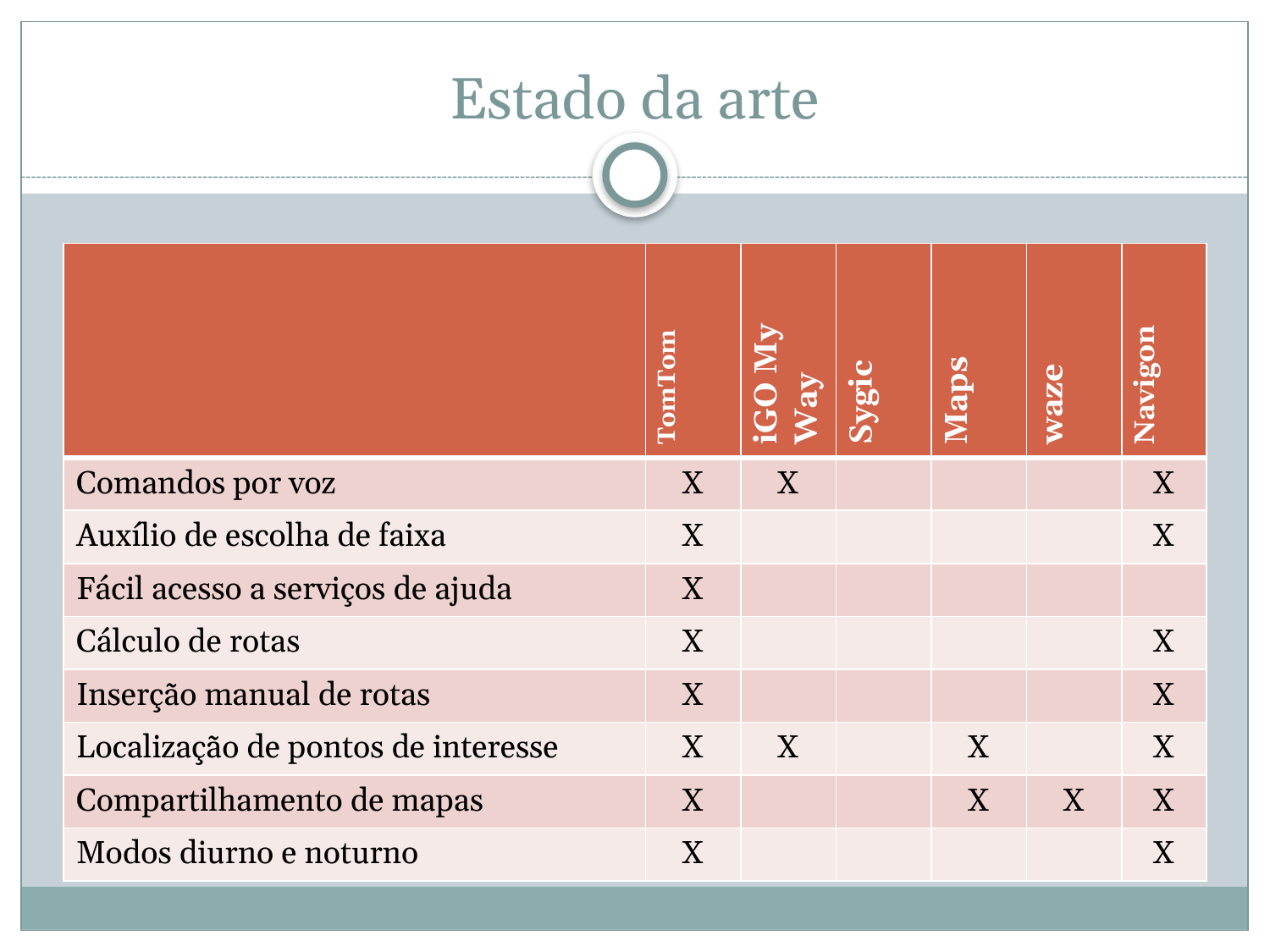

# Estado da arte
|  | TomTom | iGO My Way | Sygic | Maps | waze | Navigon |
| --- | --- | --- | --- | --- | --- | --- |
| Comandos por voz | X | X |  |  |  | X |
| Auxílio de escolha de faixa | X |  |  |  |  | X |
| Fácil acesso a serviços de ajuda | X |  |  |  |  |  |
| Cálculo de rotas | X |  |  |  |  | X |
| Inserção manual de rotas | X |  |  |  |  | X |
| Localização de pontos de interesse | X | X |  | X |  | X |
| Compartilhamento de mapas | X |  |  | X | X | X |
| Modos diurno e noturno | X |  |  |  |  | X |